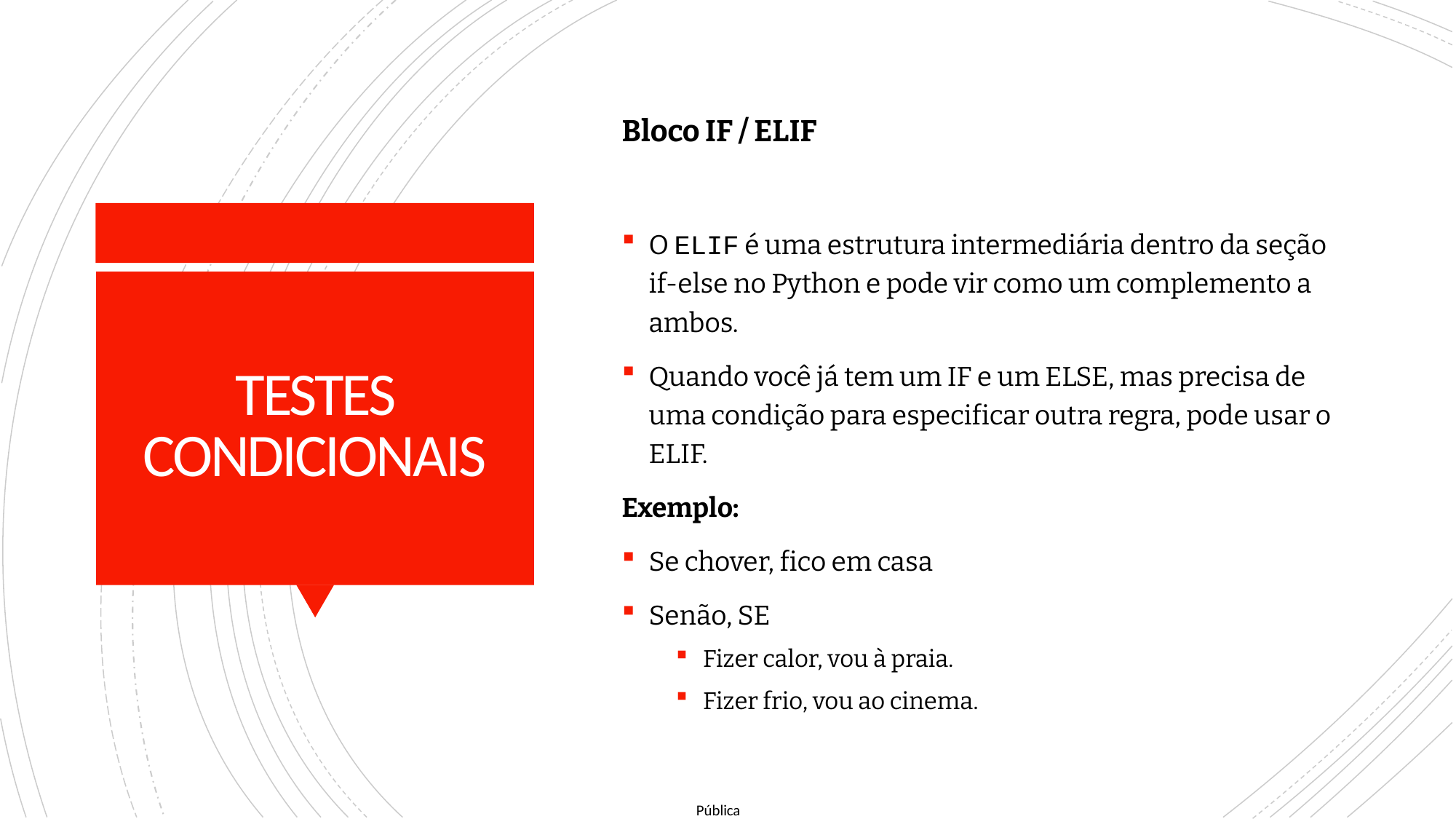

Bloco IF / ELIF

O ELIF é uma estrutura intermediária dentro da seção if-else no Python e pode vir como um complemento a ambos.
Quando você já tem um IF e um ELSE, mas precisa de uma condição para especificar outra regra, pode usar o ELIF.
Exemplo:
Se chover, fico em casa
Senão, SE
Fizer calor, vou à praia.
Fizer frio, vou ao cinema.
# TESTES CONDICIONAIS